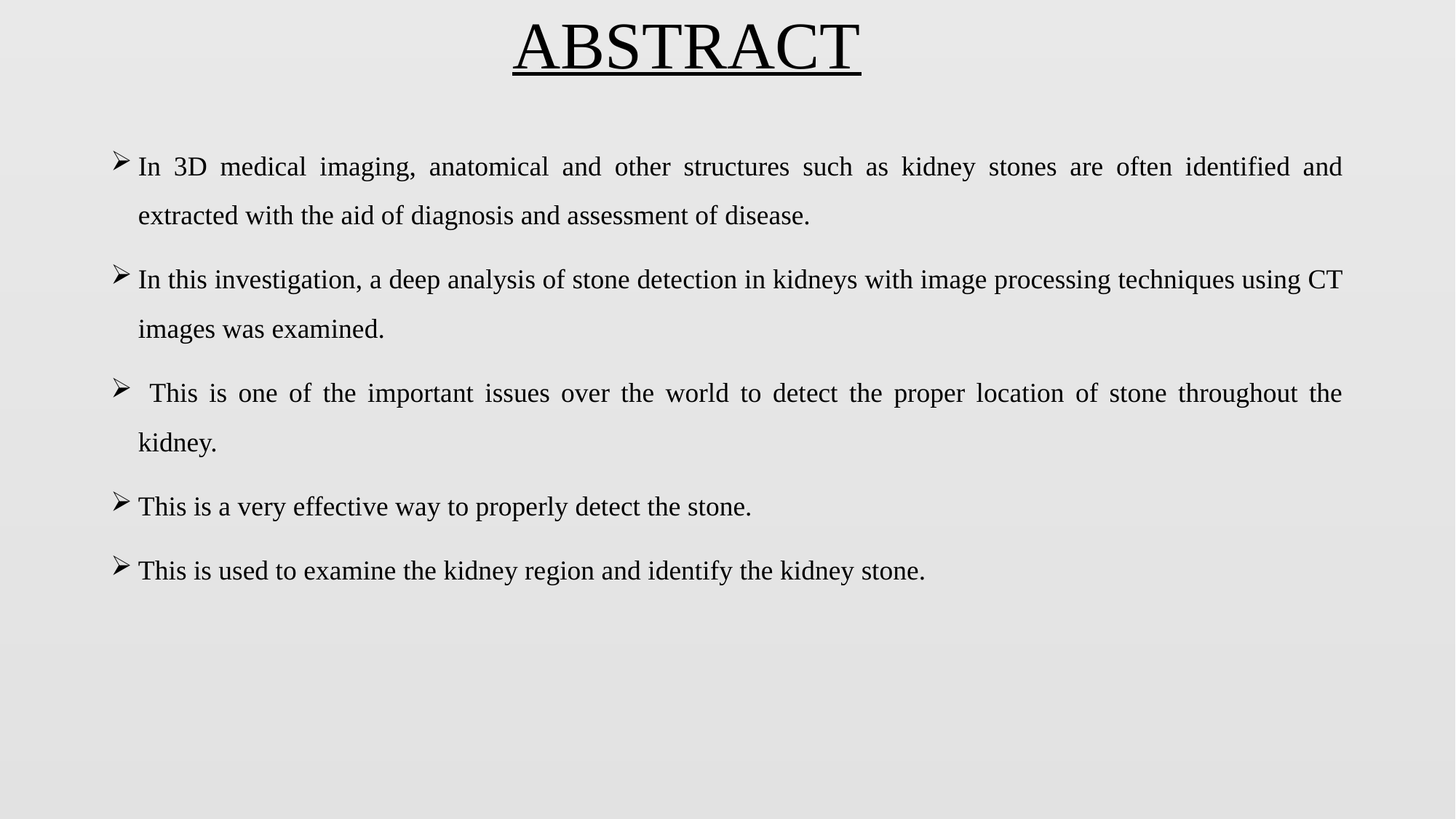

# ABSTRACT
In 3D medical imaging, anatomical and other structures such as kidney stones are often identified and extracted with the aid of diagnosis and assessment of disease.
In this investigation, a deep analysis of stone detection in kidneys with image processing techniques using CT images was examined.
 This is one of the important issues over the world to detect the proper location of stone throughout the kidney.
This is a very effective way to properly detect the stone.
This is used to examine the kidney region and identify the kidney stone.